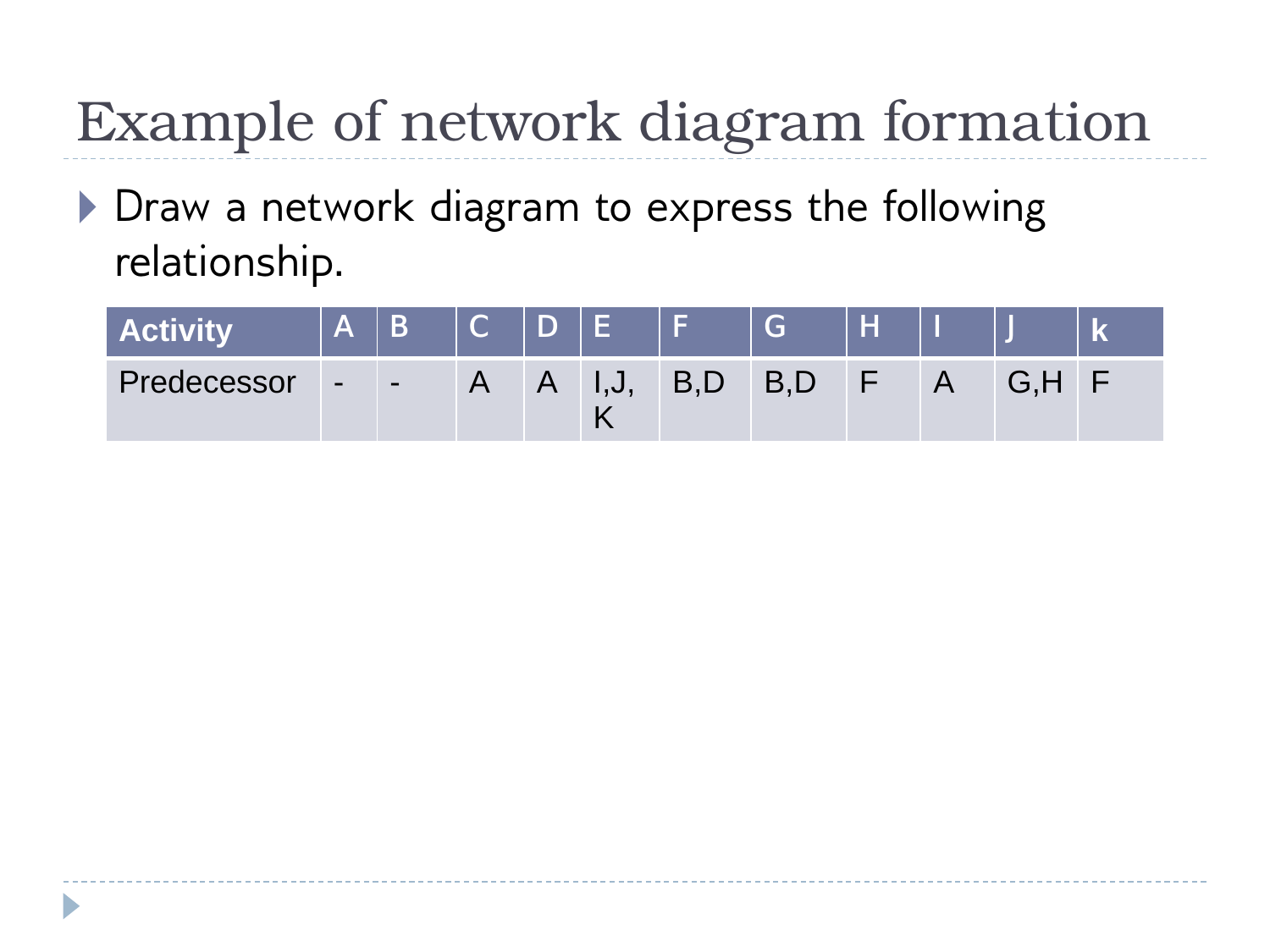

# Example of network diagram formation
Draw a network diagram to express the following relationship.

| Activity | A | B | C | D | E | F | G | H | I | J | k |
| --- | --- | --- | --- | --- | --- | --- | --- | --- | --- | --- | --- |
| Predecessor | - | - | A | A | I,J,K | B,D | B,D | F | A | G,H | F |